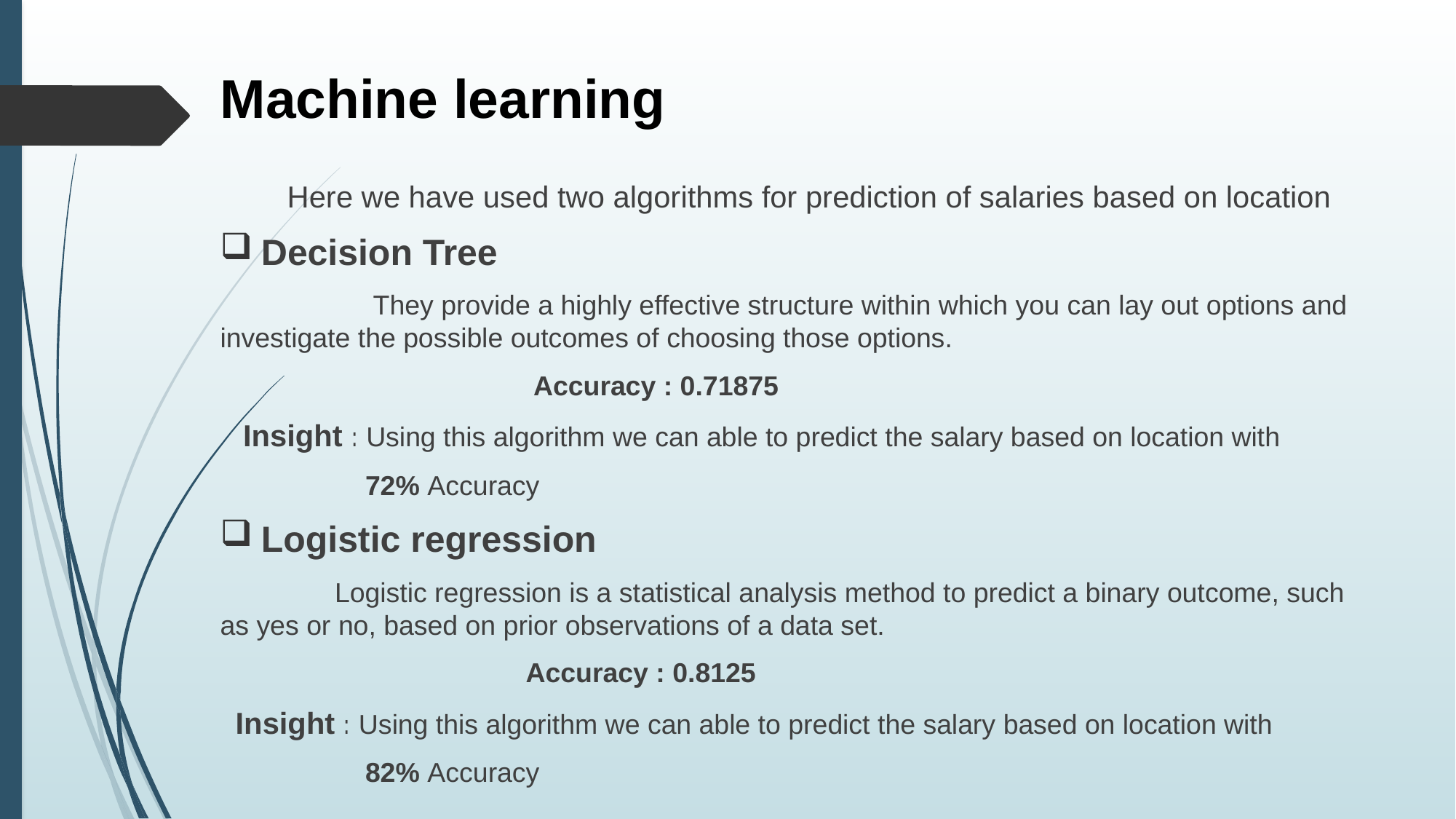

# Machine learning
        Here we have used two algorithms for prediction of salaries based on location
Decision Tree
                    They provide a highly effective structure within which you can lay out options and investigate the possible outcomes of choosing those options.
                                         Accuracy : 0.71875
   Insight : Using this algorithm we can able to predict the salary based on location with
                   72% Accuracy
Logistic regression
               Logistic regression is a statistical analysis method to predict a binary outcome, such as yes or no, based on prior observations of a data set.
                                        Accuracy : 0.8125
  Insight : Using this algorithm we can able to predict the salary based on location with
                   82% Accuracy